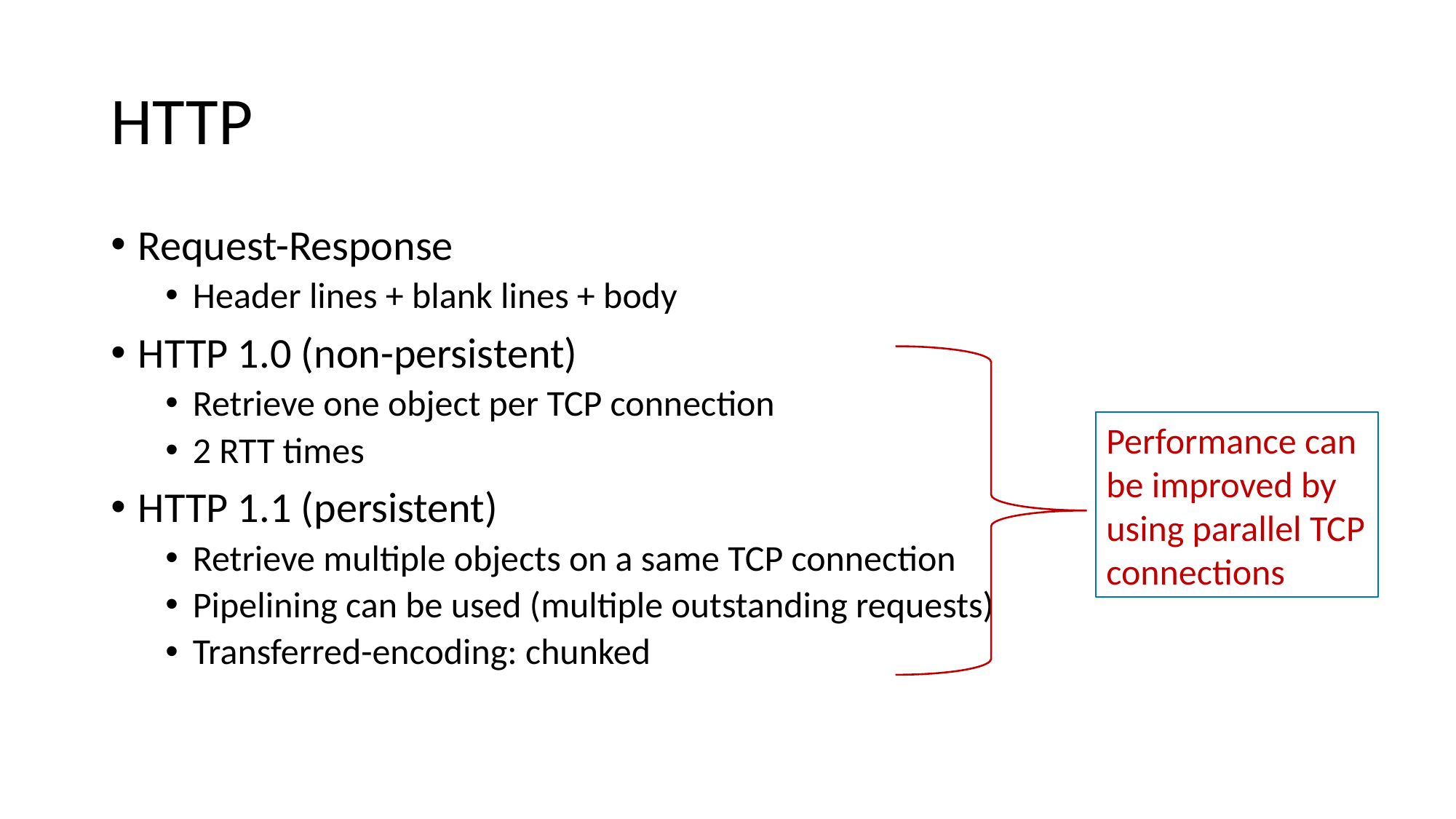

# HTTP
Request-Response
Header lines + blank lines + body
HTTP 1.0 (non-persistent)
Retrieve one object per TCP connection
2 RTT times
HTTP 1.1 (persistent)
Retrieve multiple objects on a same TCP connection
Pipelining can be used (multiple outstanding requests)
Transferred-encoding: chunked

Performance can be improved by using parallel TCP connections